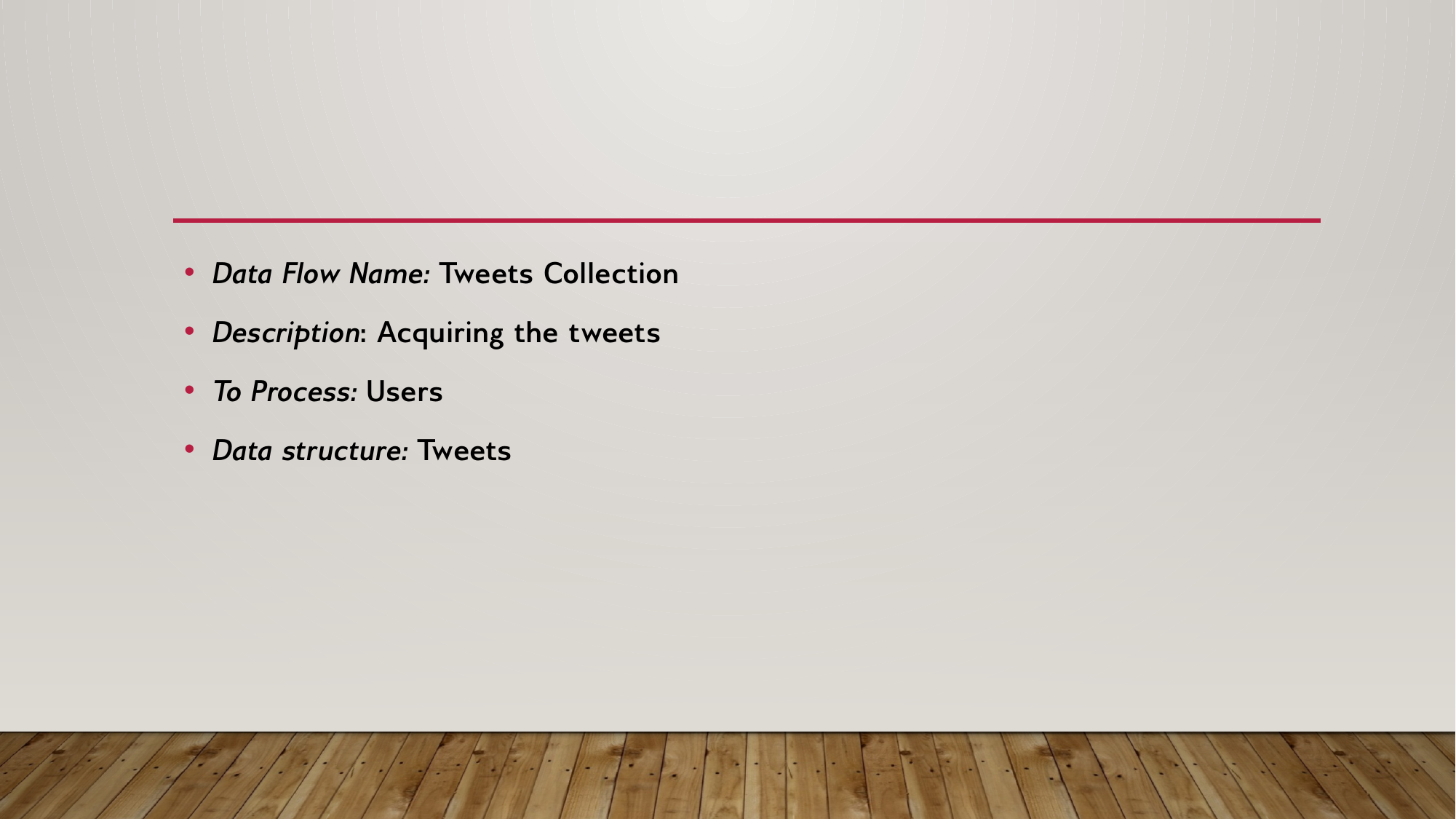

Data Flow Name: Tweets Collection
Description: Acquiring the tweets
To Process: Users
Data structure: Tweets